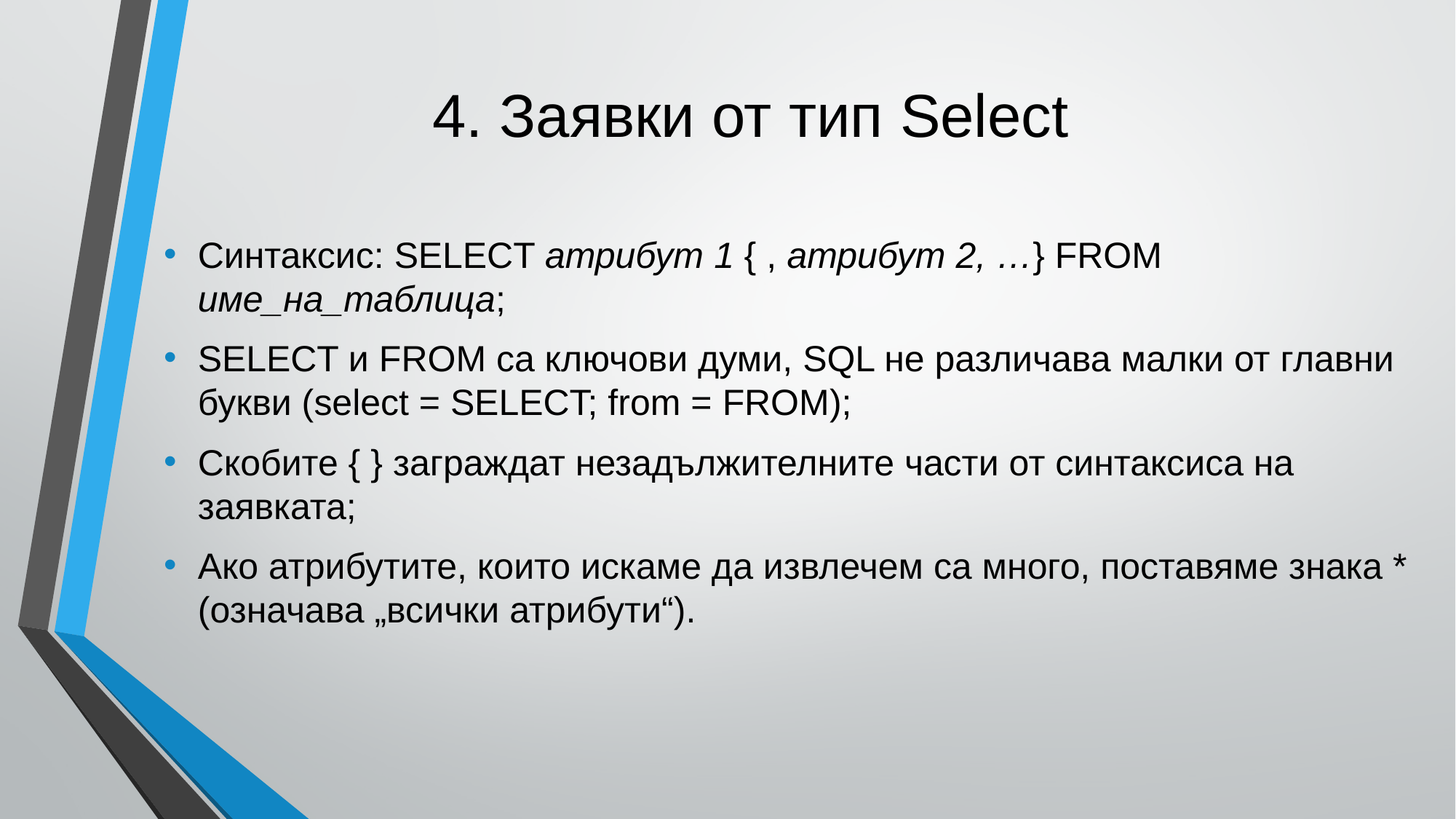

# 4. Заявки от тип Select
Синтаксис: SELECT атрибут 1 { , атрибут 2, …} FROM име_на_таблица;
SELECT и FROM са ключови думи, SQL не различава малки от главни букви (select = SELECT; from = FROM);
Скобите { } заграждат незадължителните части от синтаксиса на заявката;
Ако атрибутите, които искаме да извлечем са много, поставяме знака * (означава „всички атрибути“).